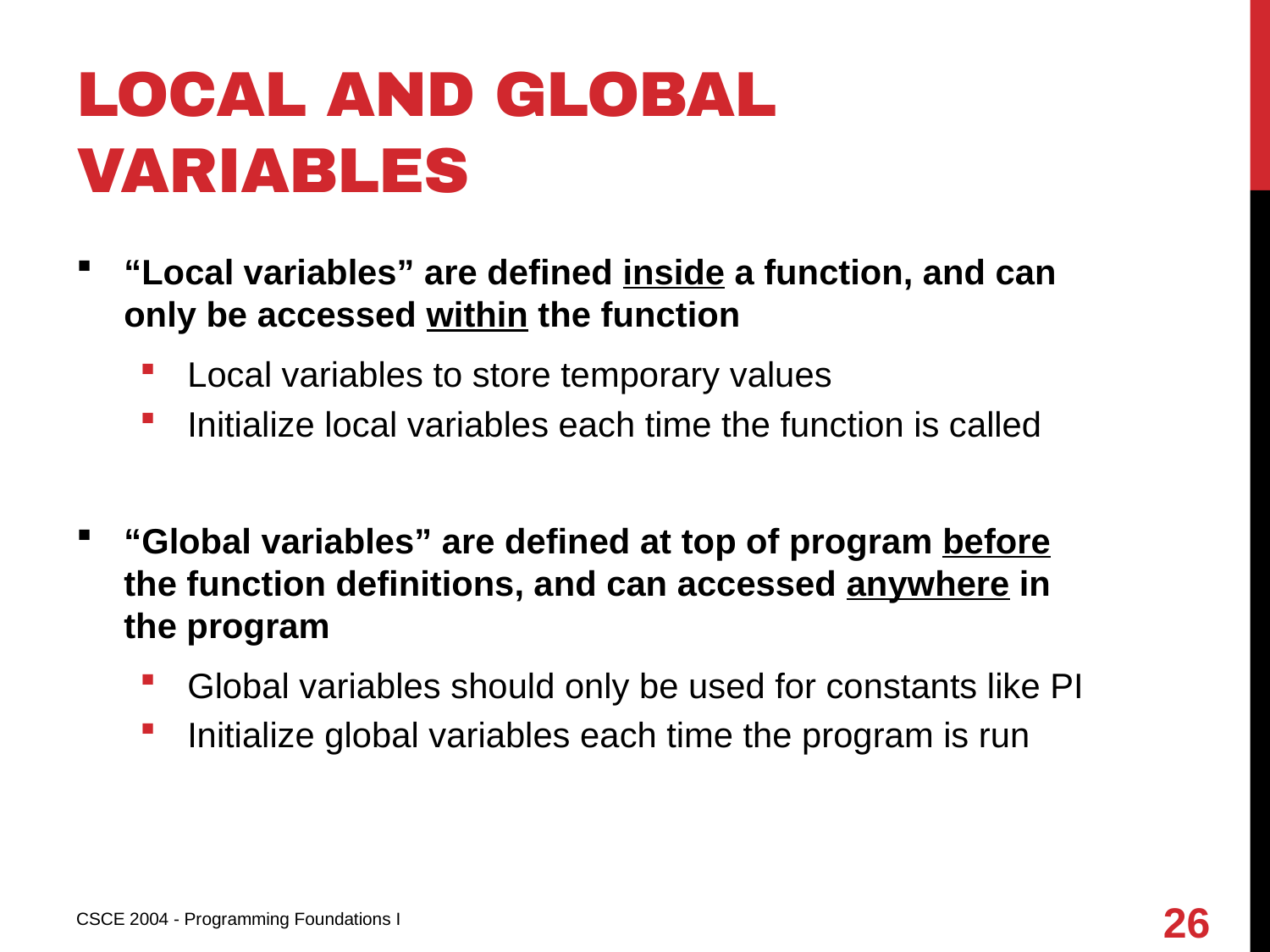

# Local and global variables
“Local variables” are defined inside a function, and can only be accessed within the function
Local variables to store temporary values
Initialize local variables each time the function is called

“Global variables” are defined at top of program before the function definitions, and can accessed anywhere in the program
Global variables should only be used for constants like PI
Initialize global variables each time the program is run
26
CSCE 2004 - Programming Foundations I